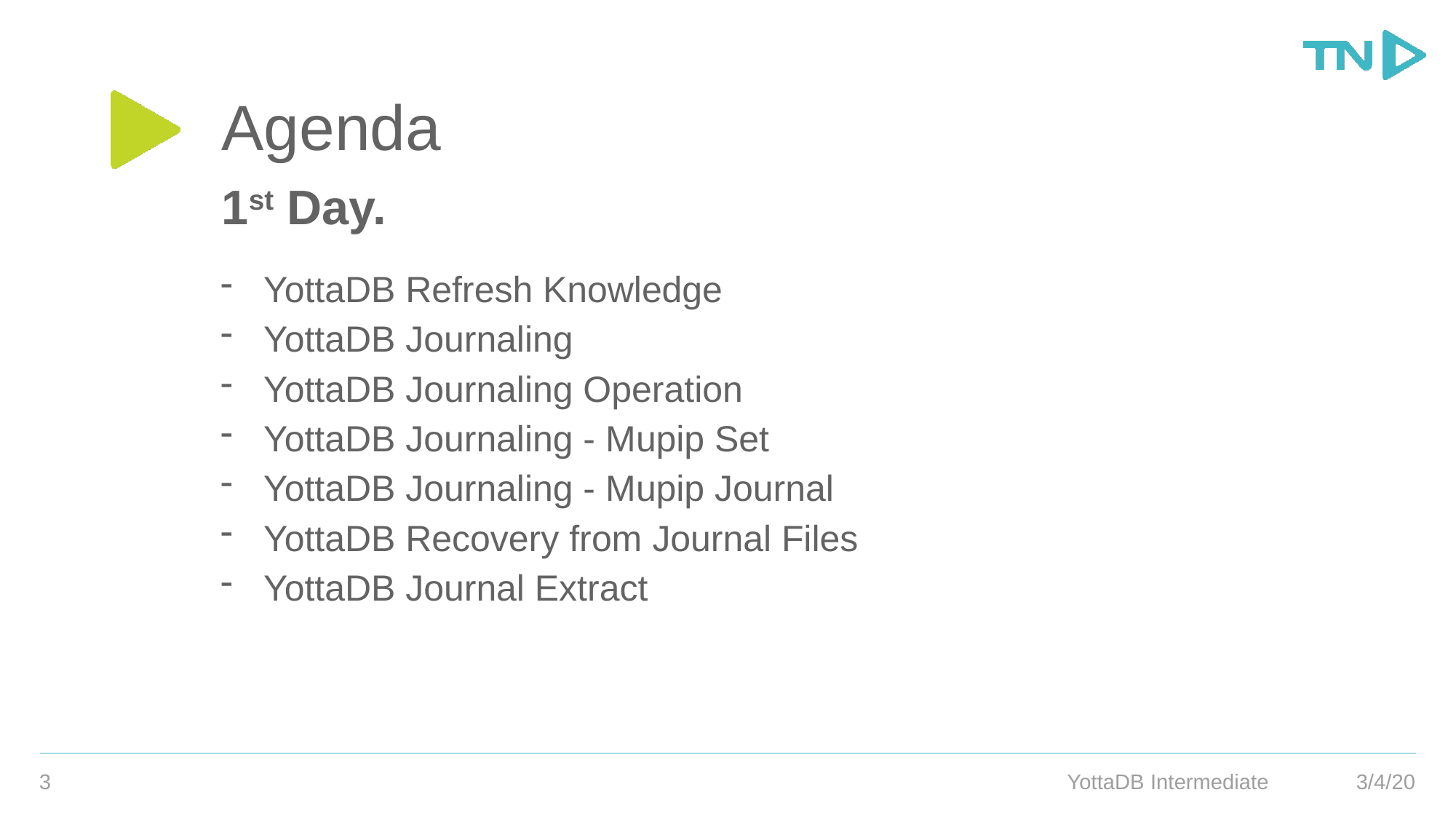

# Agenda
1st Day.
YottaDB Refresh Knowledge
YottaDB Journaling
YottaDB Journaling Operation
YottaDB Journaling - Mupip Set
YottaDB Journaling - Mupip Journal
YottaDB Recovery from Journal Files
YottaDB Journal Extract

3
YottaDB Intermediate
3/4/20